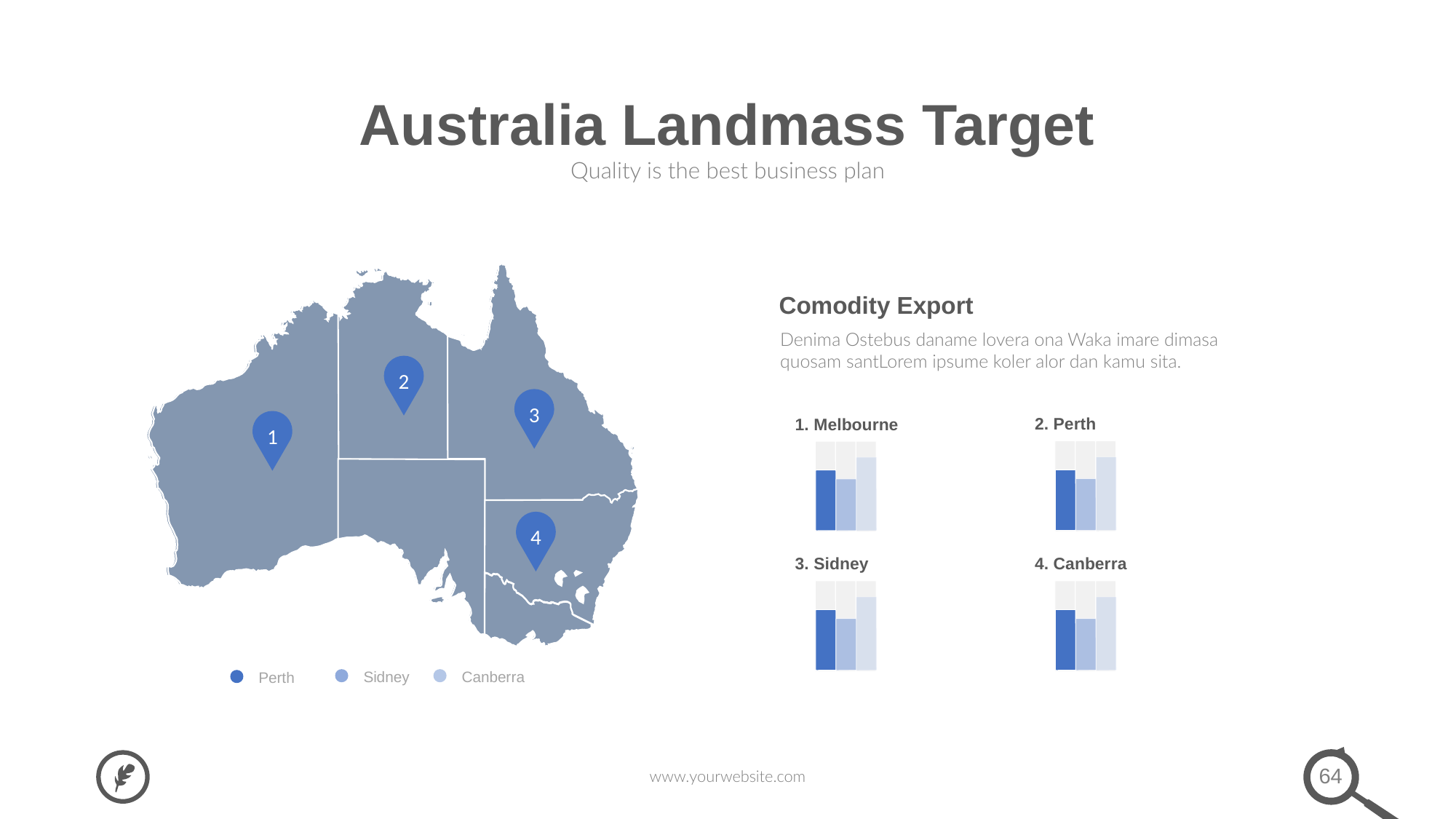

Australia Landmass Target
Quality is the best business plan

Comodity Export
Denima Ostebus daname lovera ona Waka imare dimasa quosam santLorem ipsume koler alor dan kamu sita.

2

3

1
2. Perth

1. Melbourne

4

3. Sidney

4. Canberra

Sidney

Canberra

Perth

64

www.yourwebsite.com